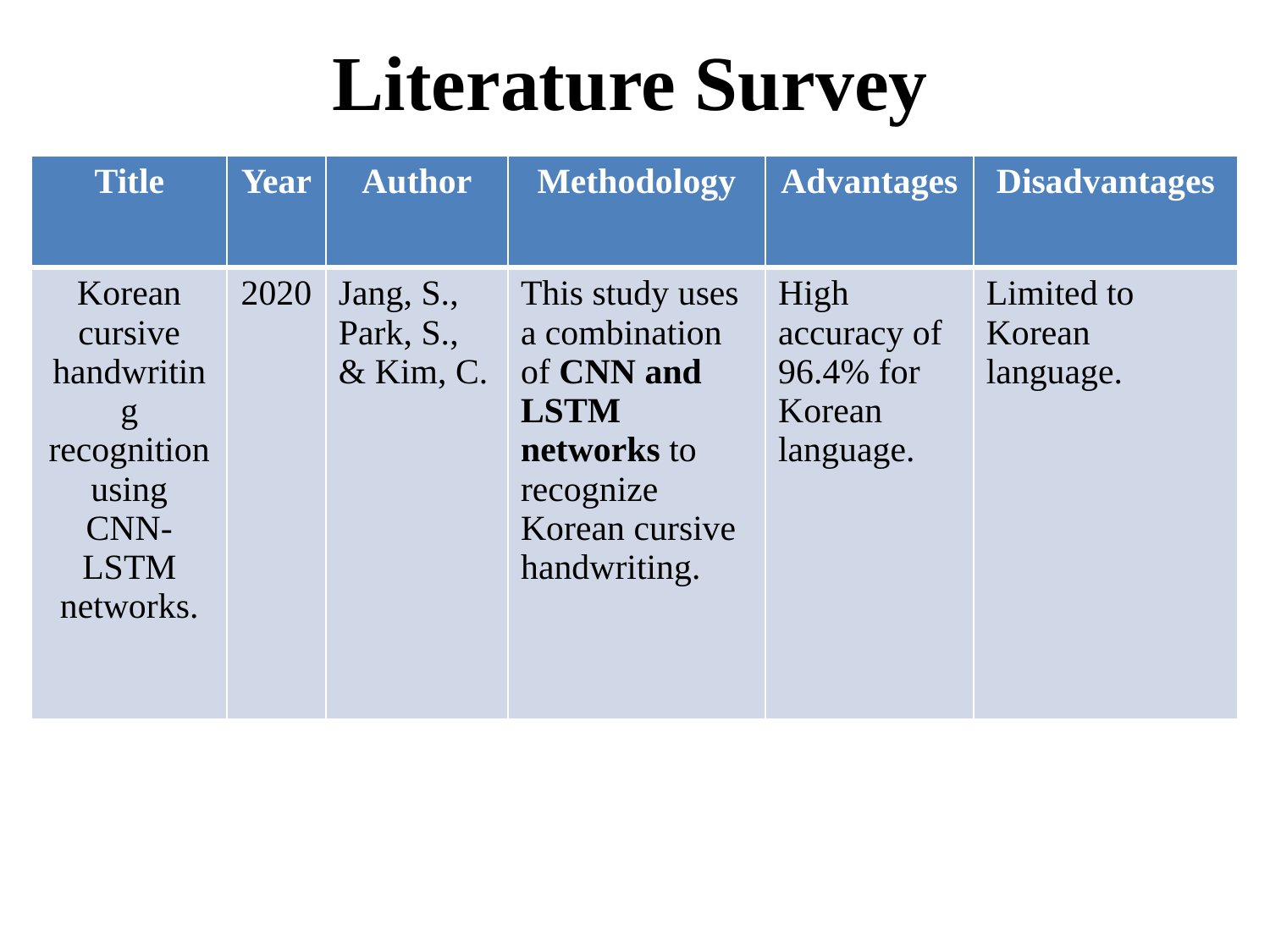

# Literature Survey
| Title | Year | Author | Methodology | Advantages | Disadvantages |
| --- | --- | --- | --- | --- | --- |
| Korean cursive handwriting recognition using CNN-LSTM networks. | 2020 | Jang, S., Park, S., & Kim, C. | This study uses a combination of CNN and LSTM networks to recognize Korean cursive handwriting. | High accuracy of 96.4% for Korean language. | Limited to Korean language. |